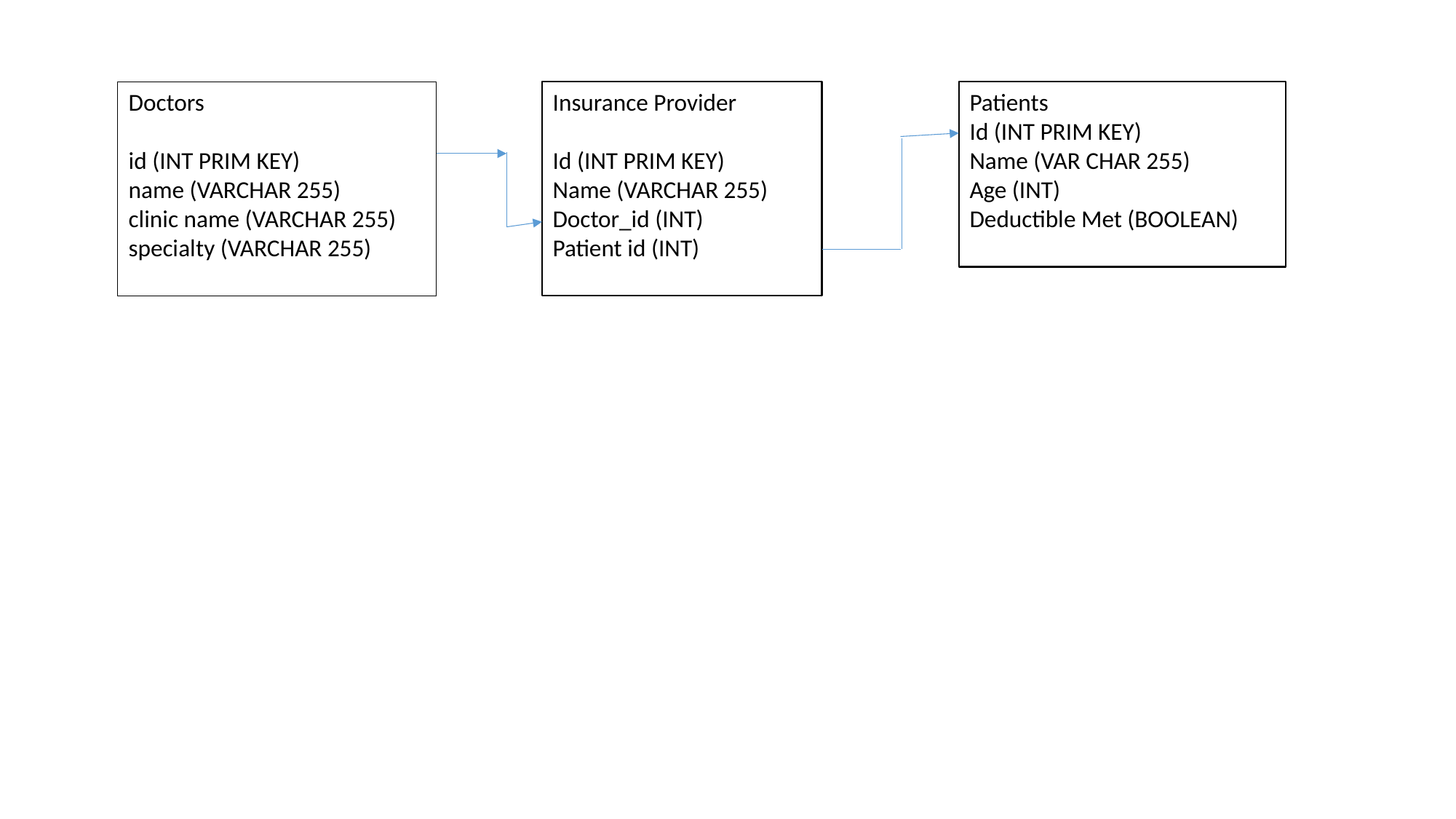

Patients
Id (INT PRIM KEY)
Name (VAR CHAR 255)
Age (INT)
Deductible Met (BOOLEAN)

Doctors

id (INT PRIM KEY)
name (VARCHAR 255)
clinic name (VARCHAR 255)
specialty (VARCHAR 255)

Insurance Provider

Id (INT PRIM KEY)
Name (VARCHAR 255)
Doctor_id (INT)
Patient id (INT)